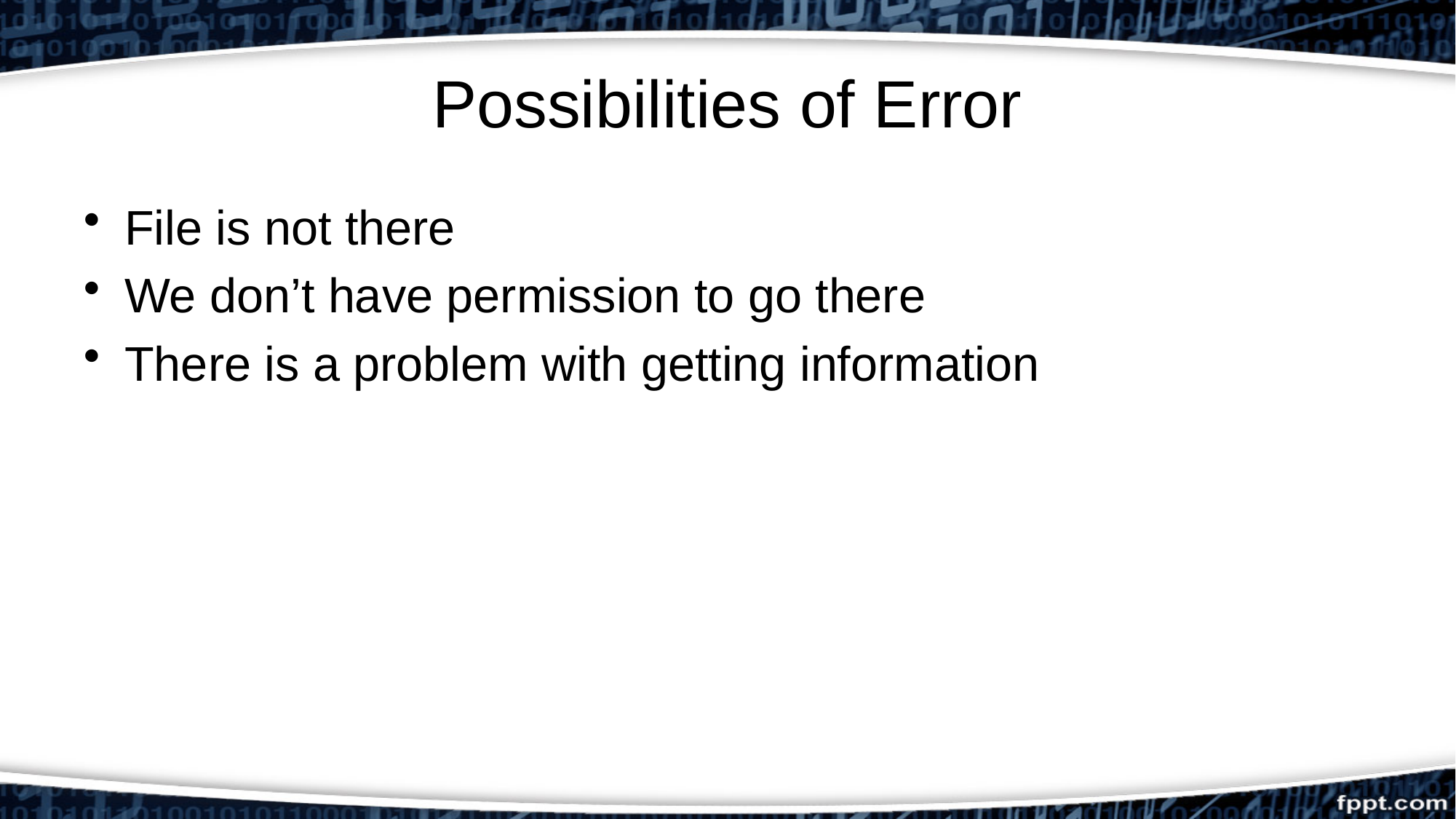

# Possibilities of Error
File is not there
We don’t have permission to go there
There is a problem with getting information